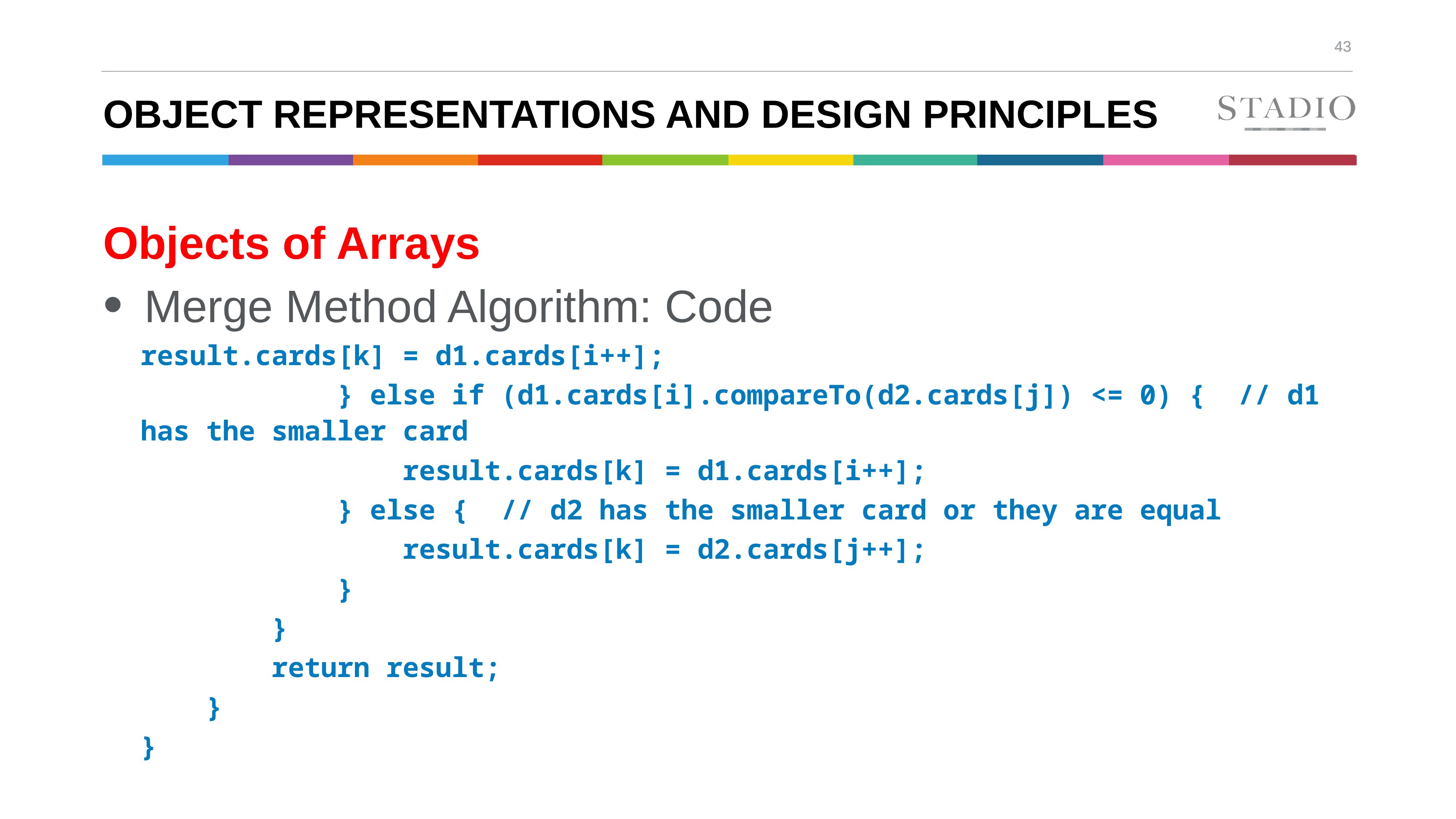

# Object Representations and Design Principles

Objects of Arrays
Merge Method Algorithm: Code
result.cards[k] = d1.cards[i++];
            } else if (d1.cards[i].compareTo(d2.cards[j]) <= 0) {  // d1 has the smaller card
                result.cards[k] = d1.cards[i++];
            } else {  // d2 has the smaller card or they are equal
                result.cards[k] = d2.cards[j++];
            }
        }
        return result;
    }
}